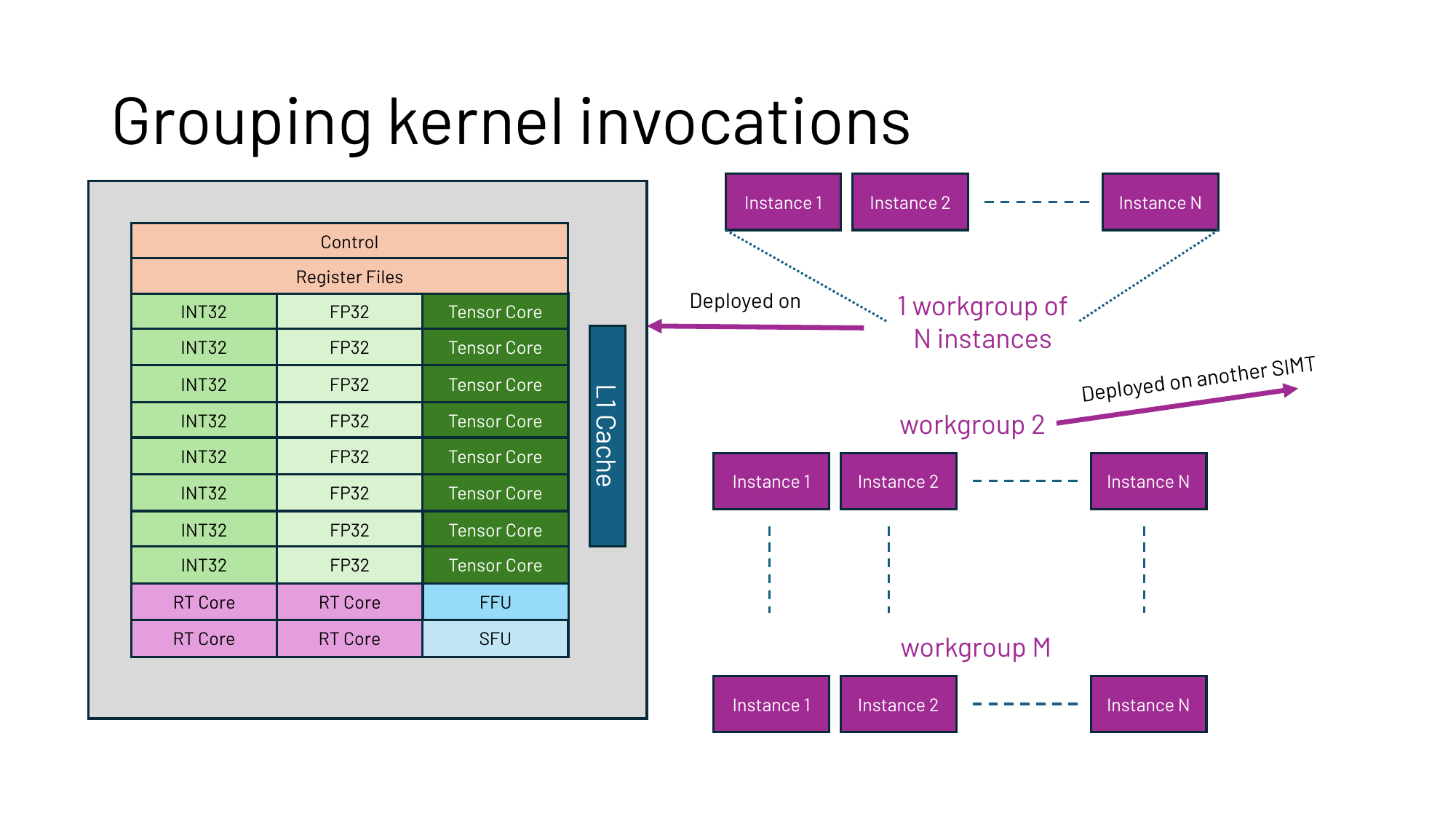

# Grouping kernel invocations
Instance 1
Instance 2
Instance N

Control
Register Files
Tensor Core
INT32
FP32
Tensor Core
INT32
FP32
Tensor Core
INT32
FP32
Tensor Core
INT32
FP32
L1 Cache
Tensor Core
INT32
FP32
Tensor Core
INT32
FP32
Tensor Core
INT32
FP32
Tensor Core
INT32
FP32
FFU
RT Core
RT Core
SFU
RT Core
RT Core
Deployed on
1 workgroup of
N instances
Deployed on another SIMT
workgroup 2
Instance 1
Instance 2
Instance N
workgroup M
Instance 1
Instance 2
Instance N